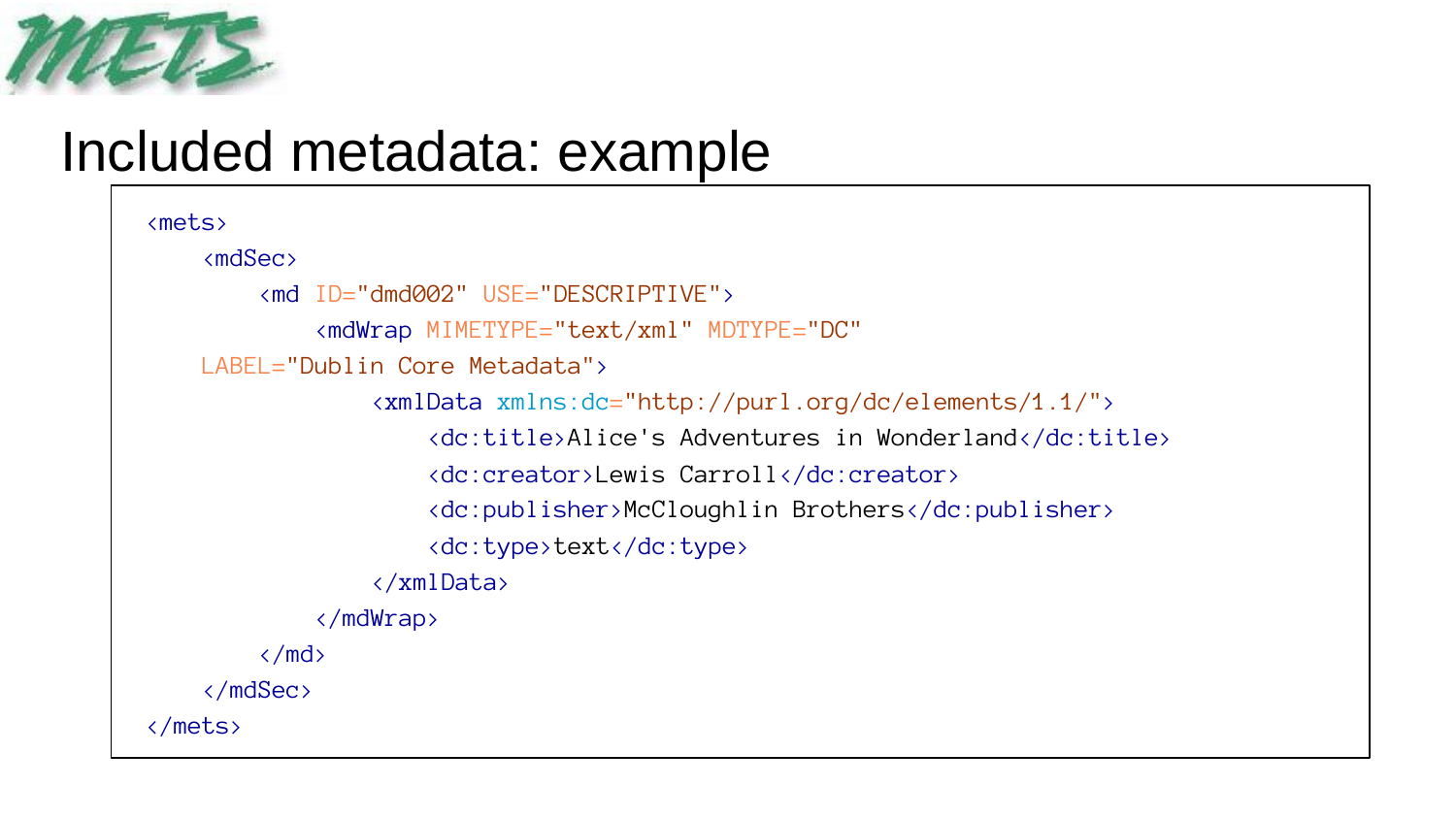

# Included metadata: example
<mets>
    <mdSec>
        <md ID="dmd002" USE="DESCRIPTIVE">
            <mdWrap MIMETYPE="text/xml" MDTYPE="DC"
		    LABEL="Dublin Core Metadata">
                <xmlData xmlns:dc="http://purl.org/dc/elements/1.1/">
                    <dc:title>Alice's Adventures in Wonderland</dc:title>
                    <dc:creator>Lewis Carroll</dc:creator>
                    <dc:publisher>McCloughlin Brothers</dc:publisher>
                    <dc:type>text</dc:type>
                </xmlData>
            </mdWrap>
        </md>
    </mdSec>
</mets>